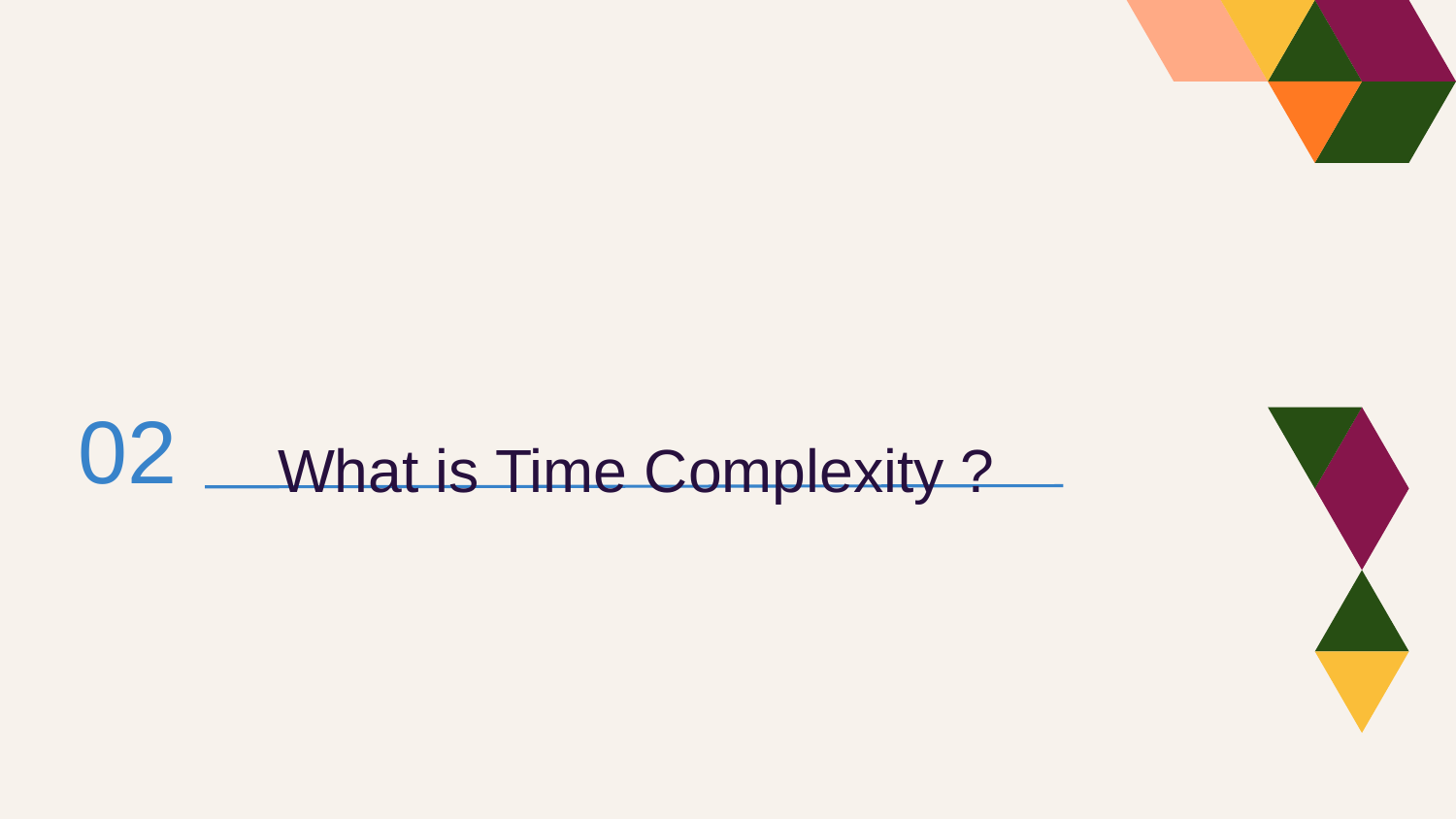

02
# What is Time Complexity ?